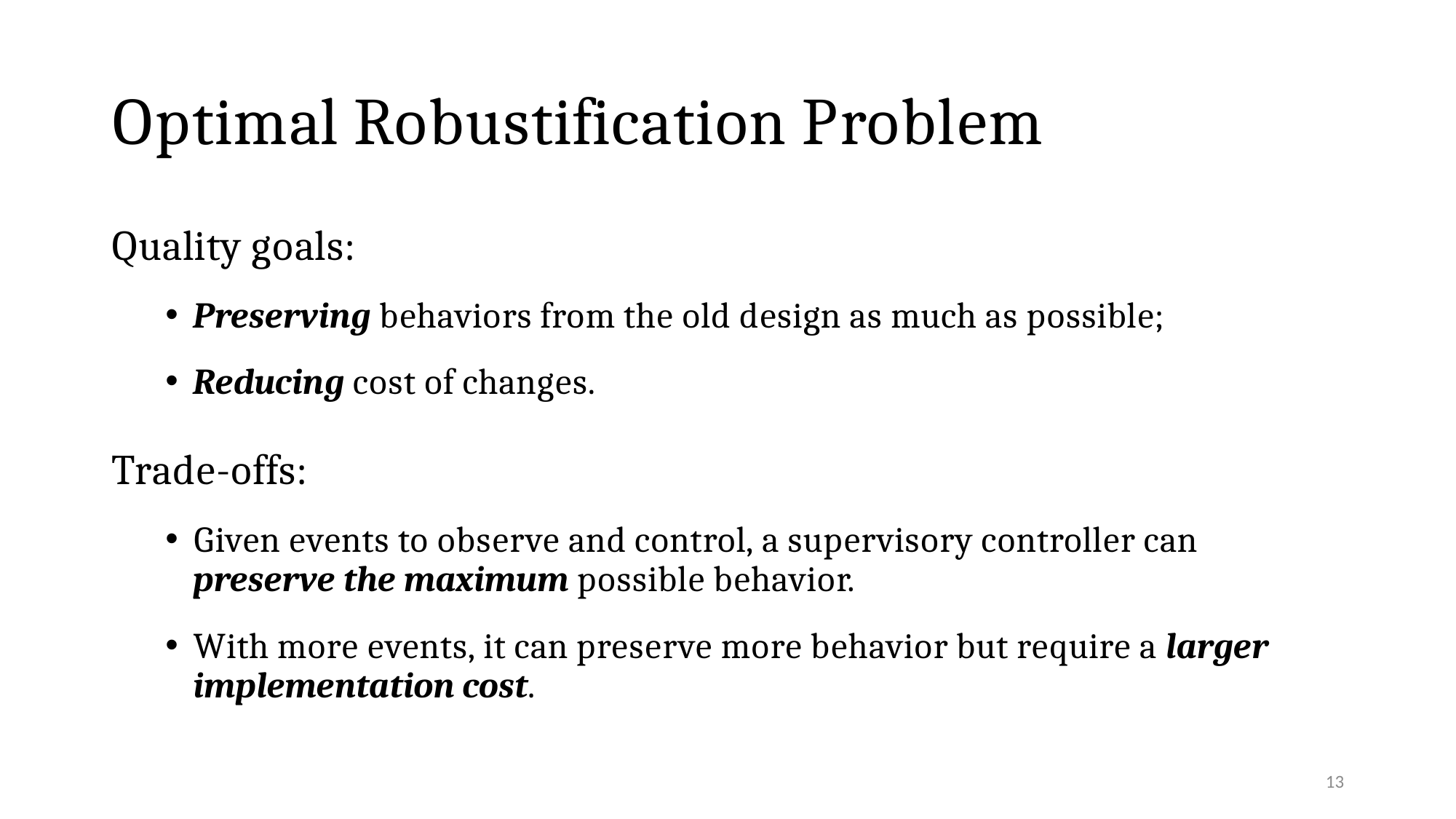

# Optimal Robustification Problem
Quality goals:
Preserving behaviors from the old design as much as possible;
Reducing cost of changes.
Trade-offs:
Given events to observe and control, a supervisory controller can preserve the maximum possible behavior.
With more events, it can preserve more behavior but require a larger implementation cost.
13